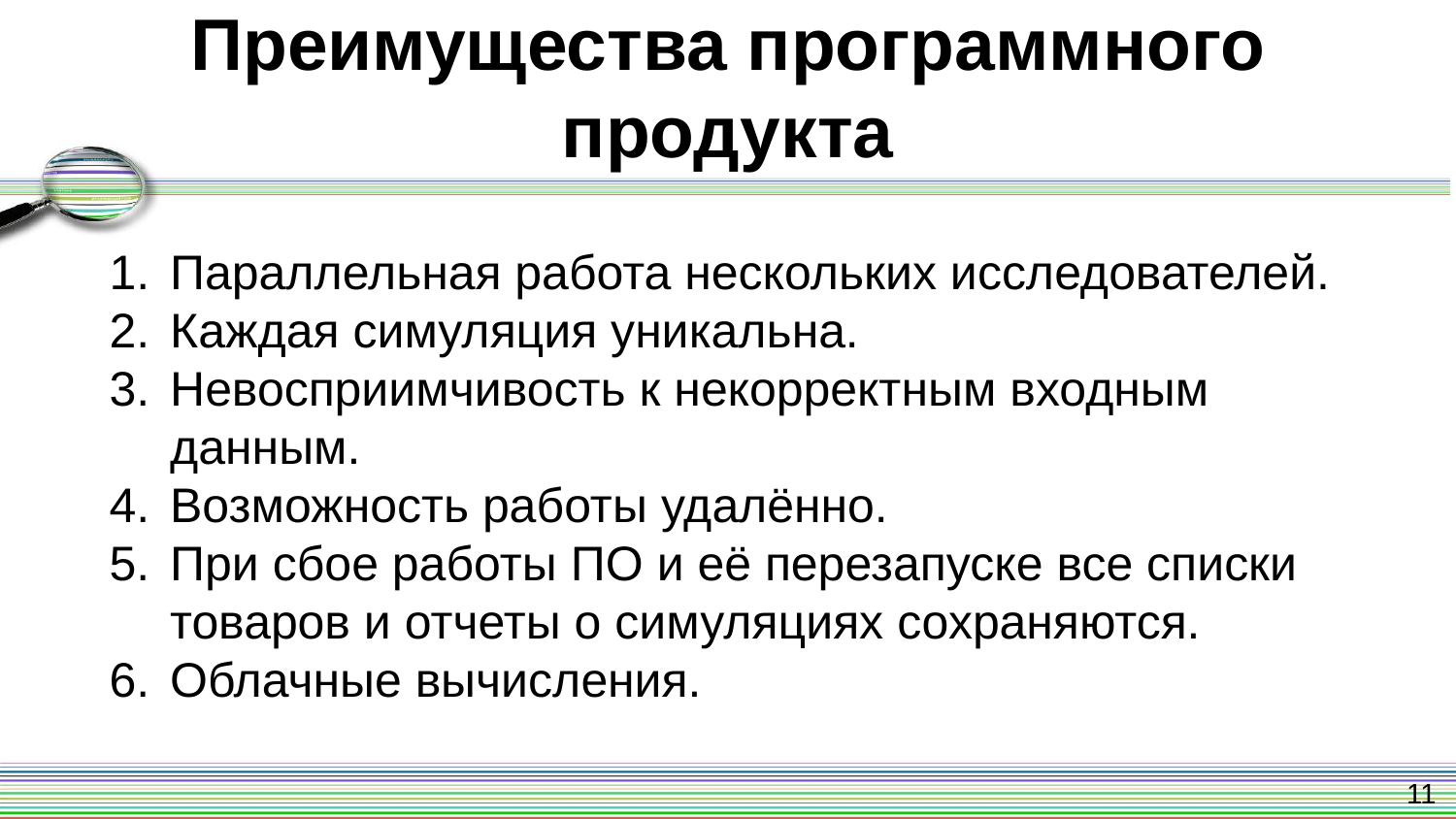

# Преимущества программного продукта
Параллельная работа нескольких исследователей.
Каждая симуляция уникальна.
Невосприимчивость к некорректным входным данным.
Возможность работы удалённо.
При сбое работы ПО и её перезапуске все списки товаров и отчеты о симуляциях сохраняются.
Облачные вычисления.
11